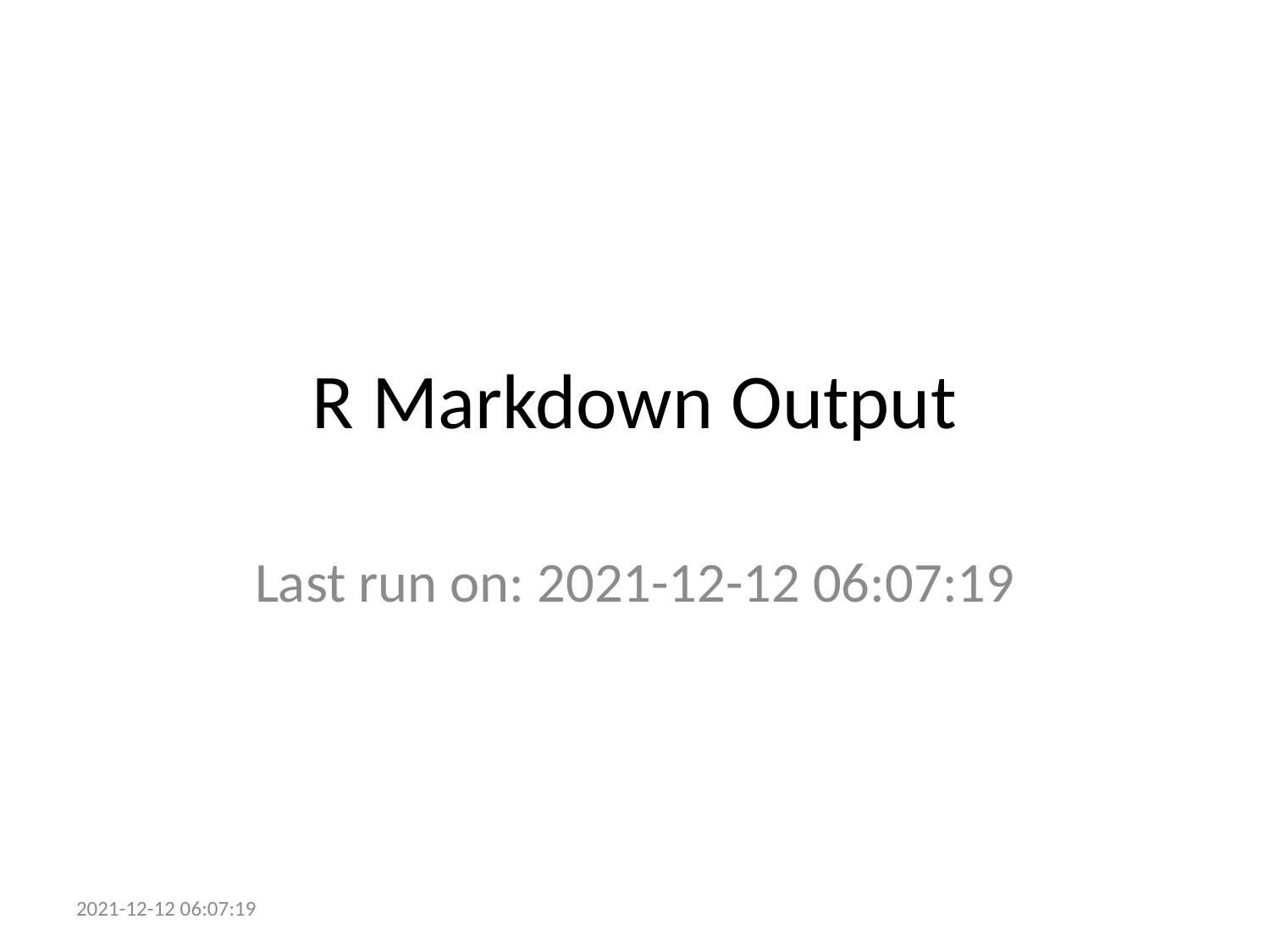

# R Markdown Output
Last run on: 2021-12-12 06:07:19
2021-12-12 06:07:19